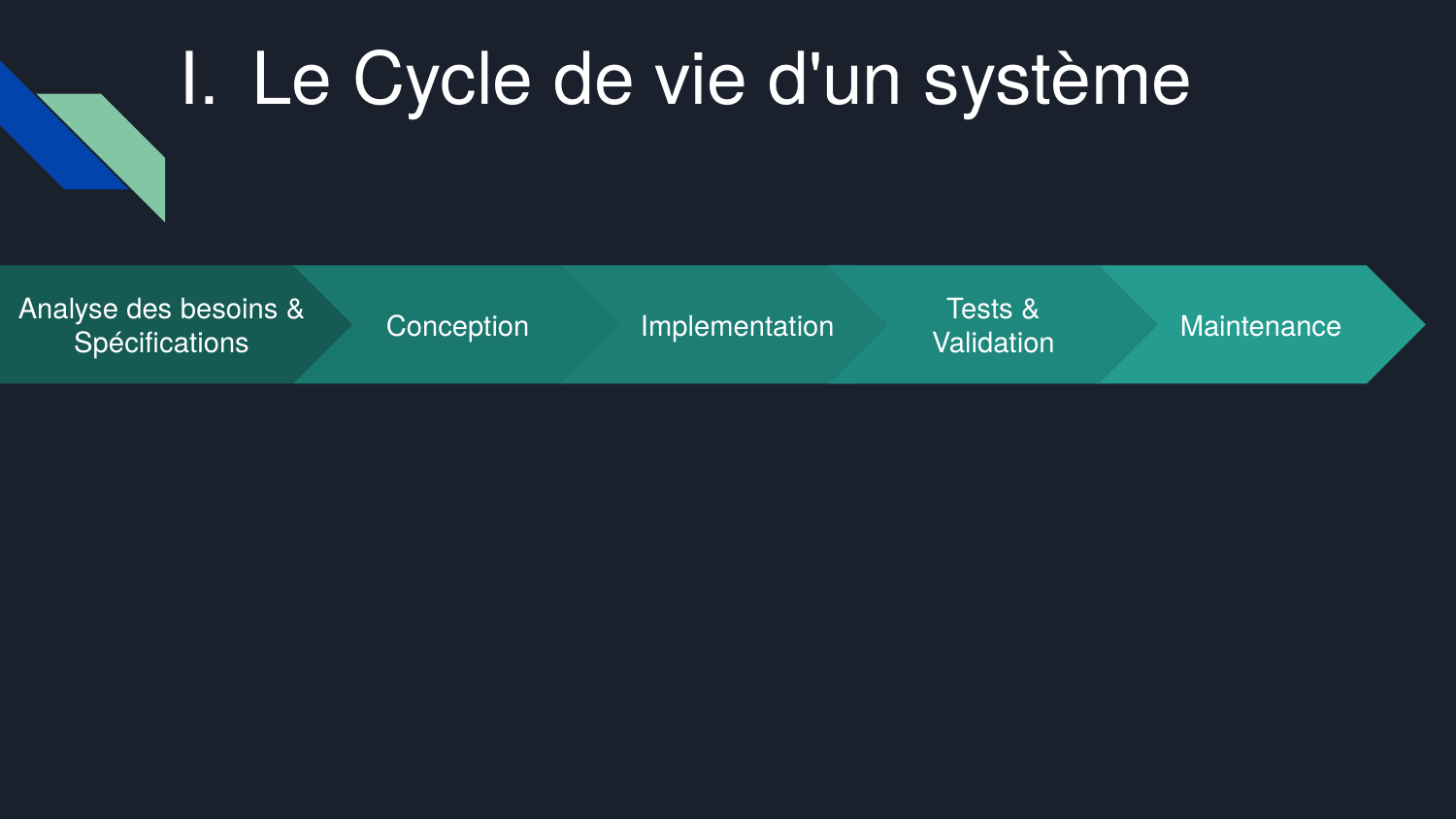

Le Cycle de vie d'un système

Conception

Implementation

Tests & Validation

Maintenance

Analyse des besoins & Spécifications